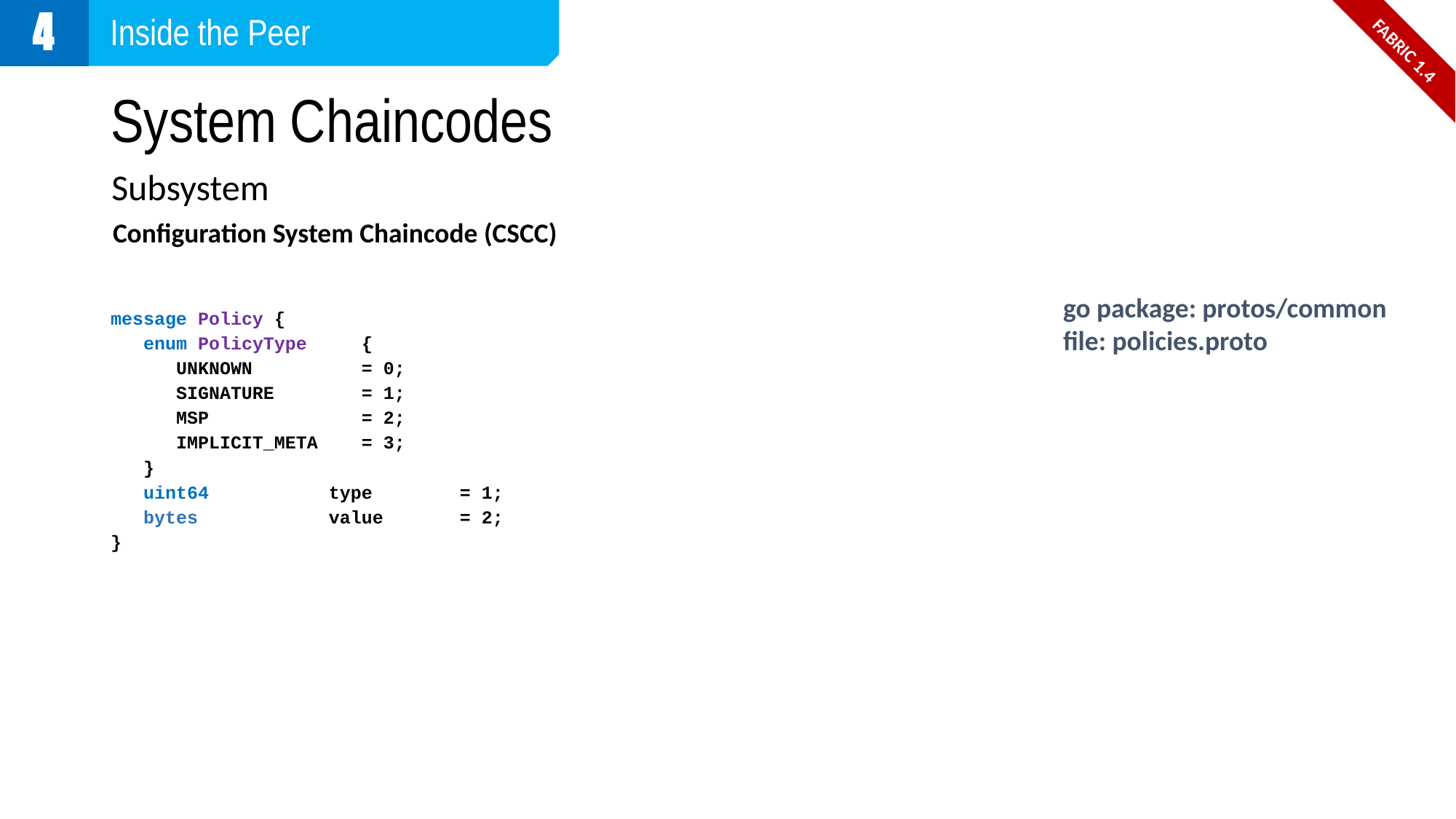

4
Inside the Peer
FABRIC 1.4
# System Chaincodes
Subsystem
Configuration System Chaincode (CSCC)
go package: protos/common
file: policies.proto
message Policy {
   enum PolicyType     {
      UNKNOWN          = 0;
      SIGNATURE        = 1;
      MSP              = 2;
      IMPLICIT_META    = 3;
   }
   uint64           type        = 1;
   bytes            value       = 2;
}